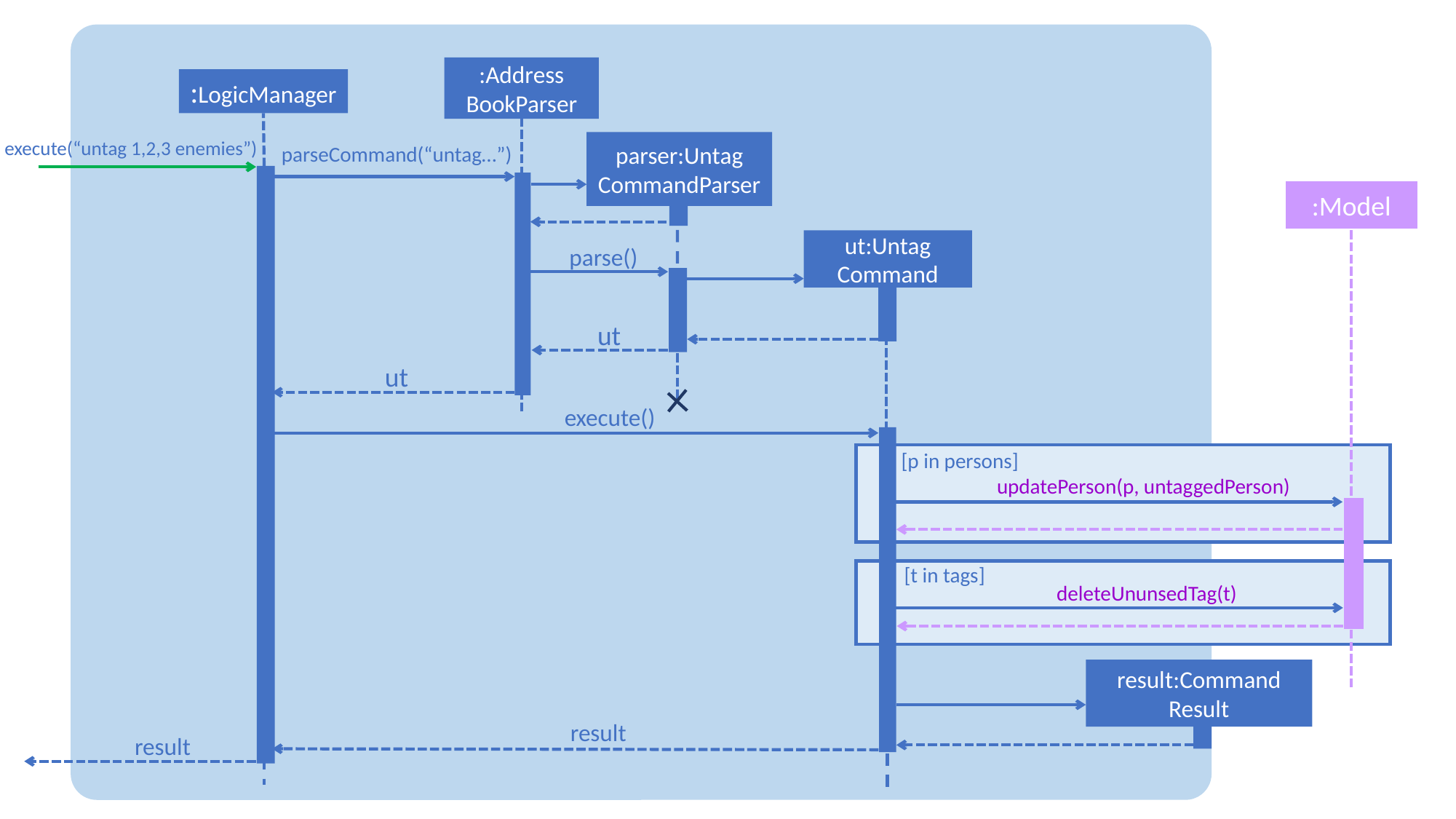

:Address
BookParser
:LogicManager
execute(“untag 1,2,3 enemies”)
parser:Untag
CommandParser
parseCommand(“untag…”)

:Model

ut:Untag
Command
parse()

ut
ut
execute()

[p in persons]

updatePerson(p, untaggedPerson)

[t in tags]

deleteUnunsedTag(t)
result:Command
Result
result

result